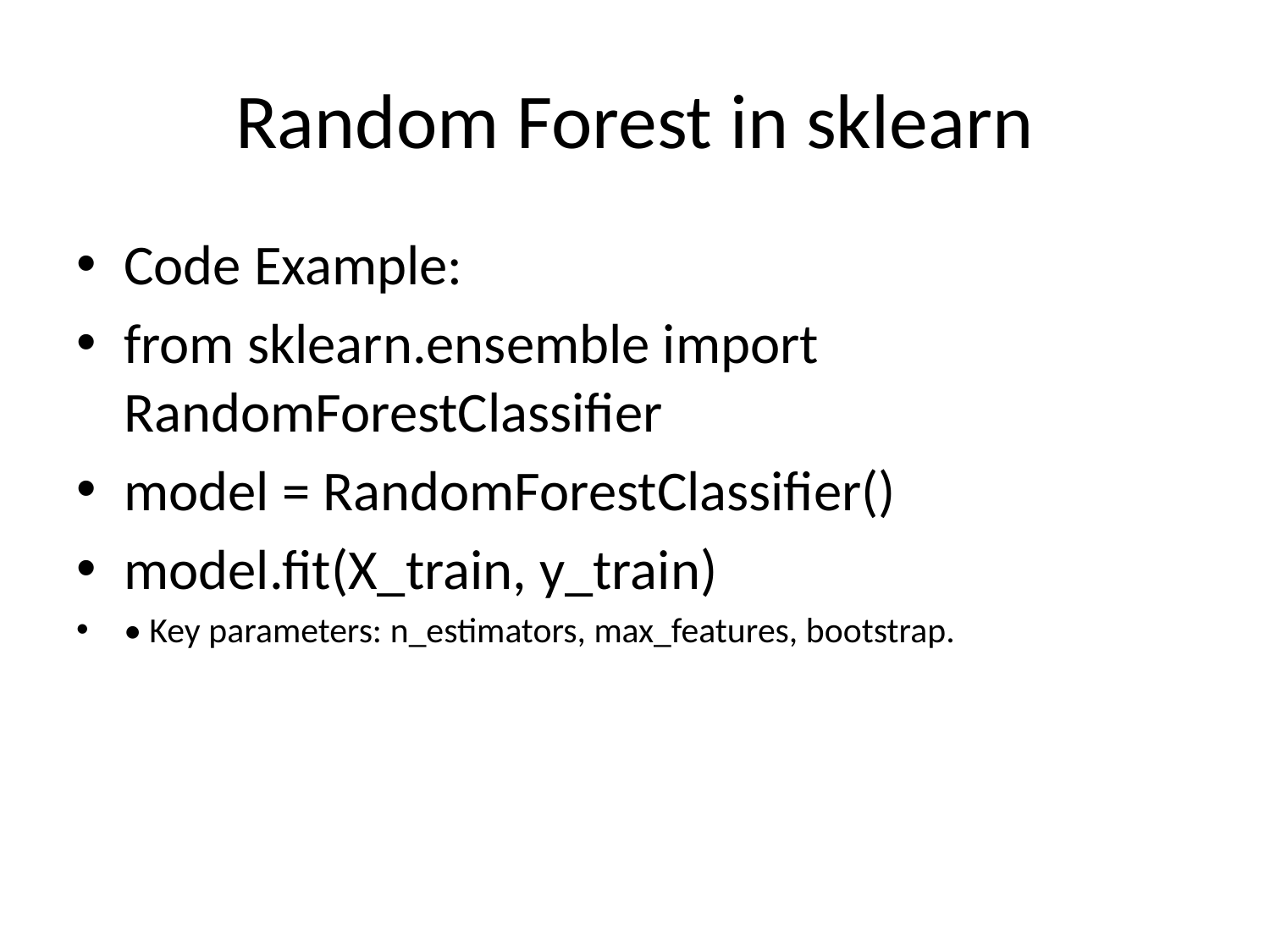

# Random Forest in sklearn
Code Example:
from sklearn.ensemble import RandomForestClassifier
model = RandomForestClassifier()
model.fit(X_train, y_train)
• Key parameters: n_estimators, max_features, bootstrap.